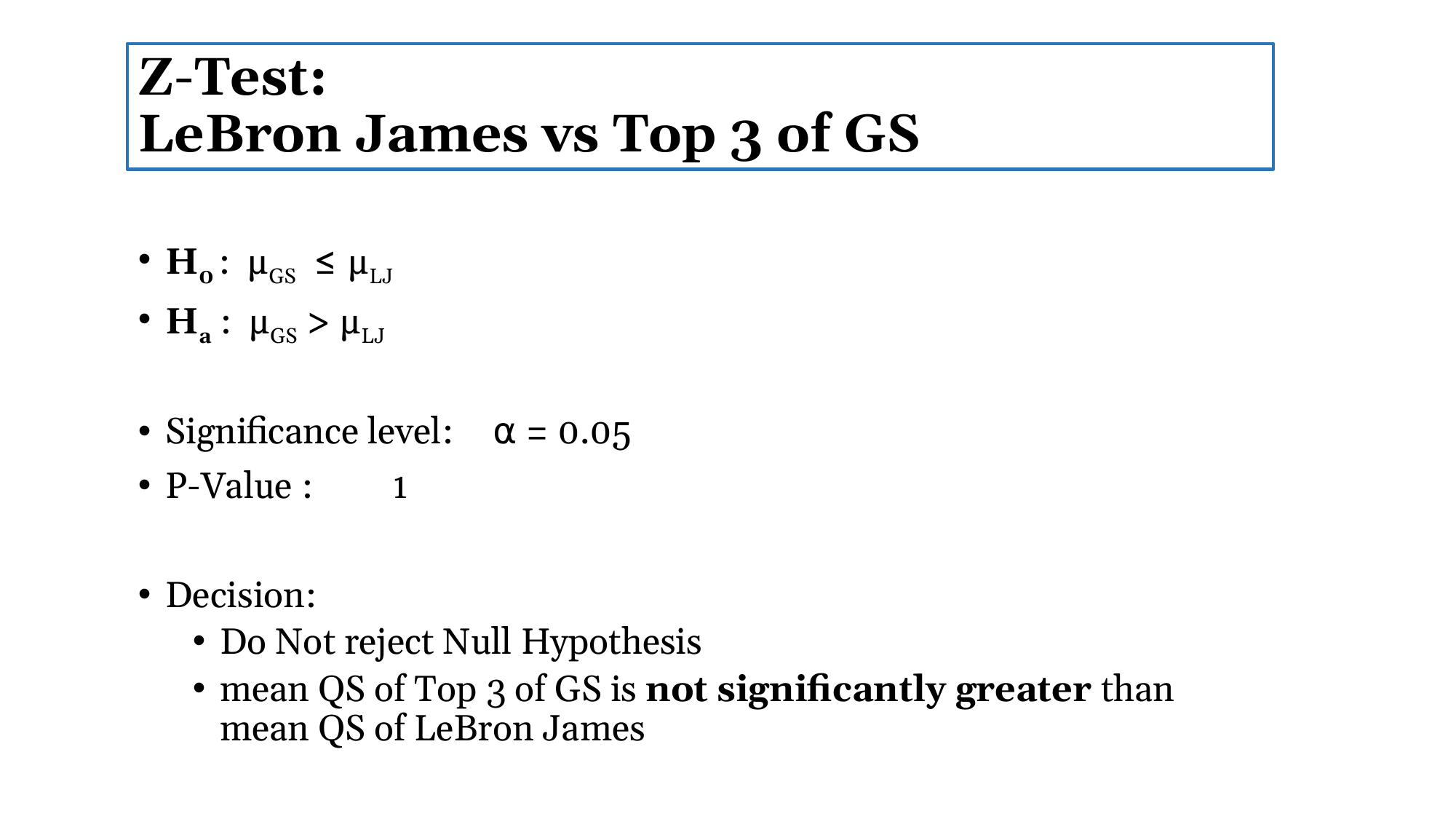

# Z-Test: LeBron James vs Top 3 of GS
H0 :  μGS  ≤ μLJ
Ha :  μGS > μLJ

Significance level: 	⍺ = 0.05
P-Value :	 1

Decision:
Do Not reject Null Hypothesis
mean QS of Top 3 of GS is not significantly greater than mean QS of LeBron James